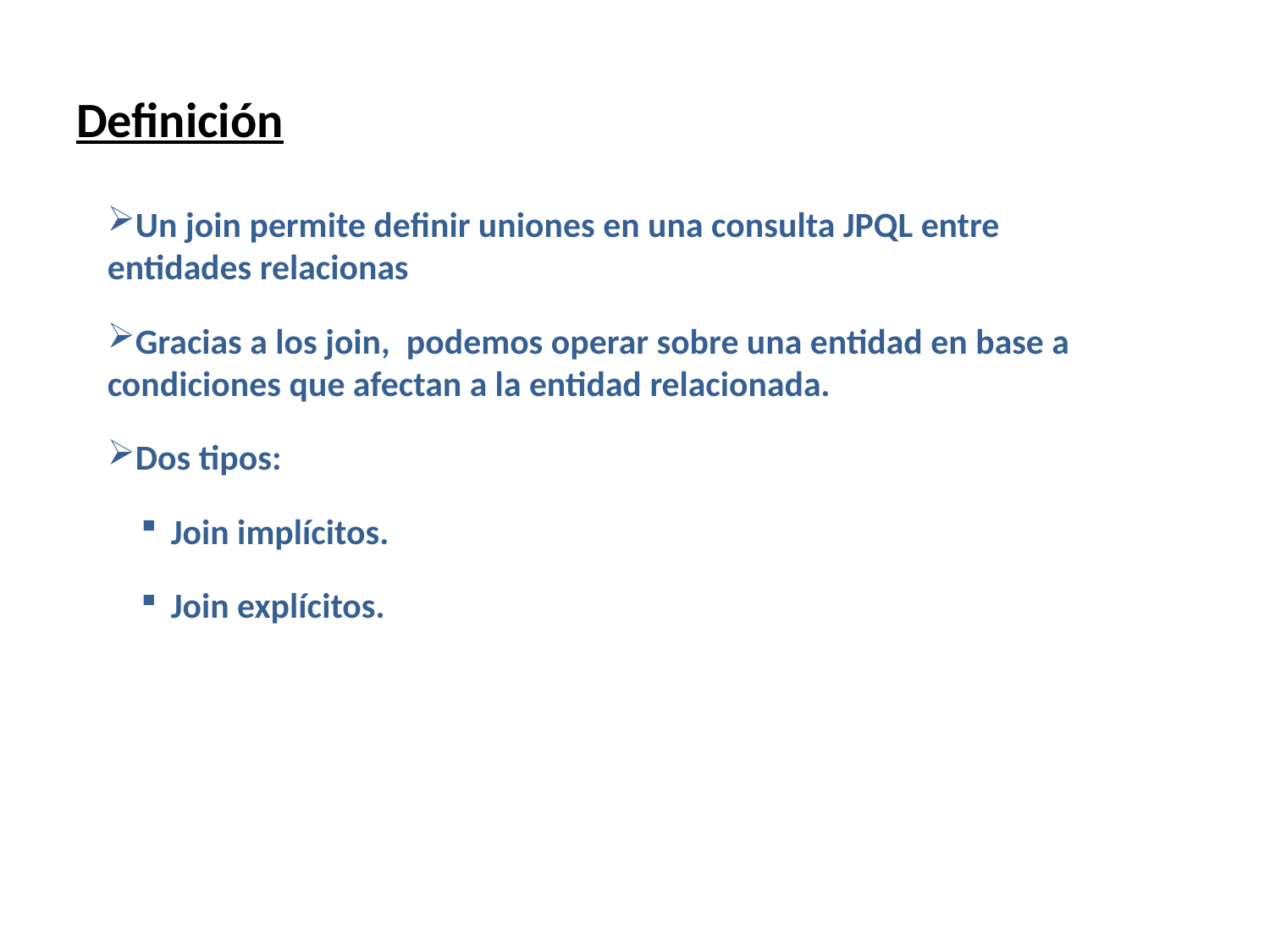

# Definición
Un join permite definir uniones en una consulta JPQL entre entidades relacionas
Gracias a los join,  podemos operar sobre una entidad en base a condiciones que afectan a la entidad relacionada.
Dos tipos:
Join implícitos.
Join explícitos.